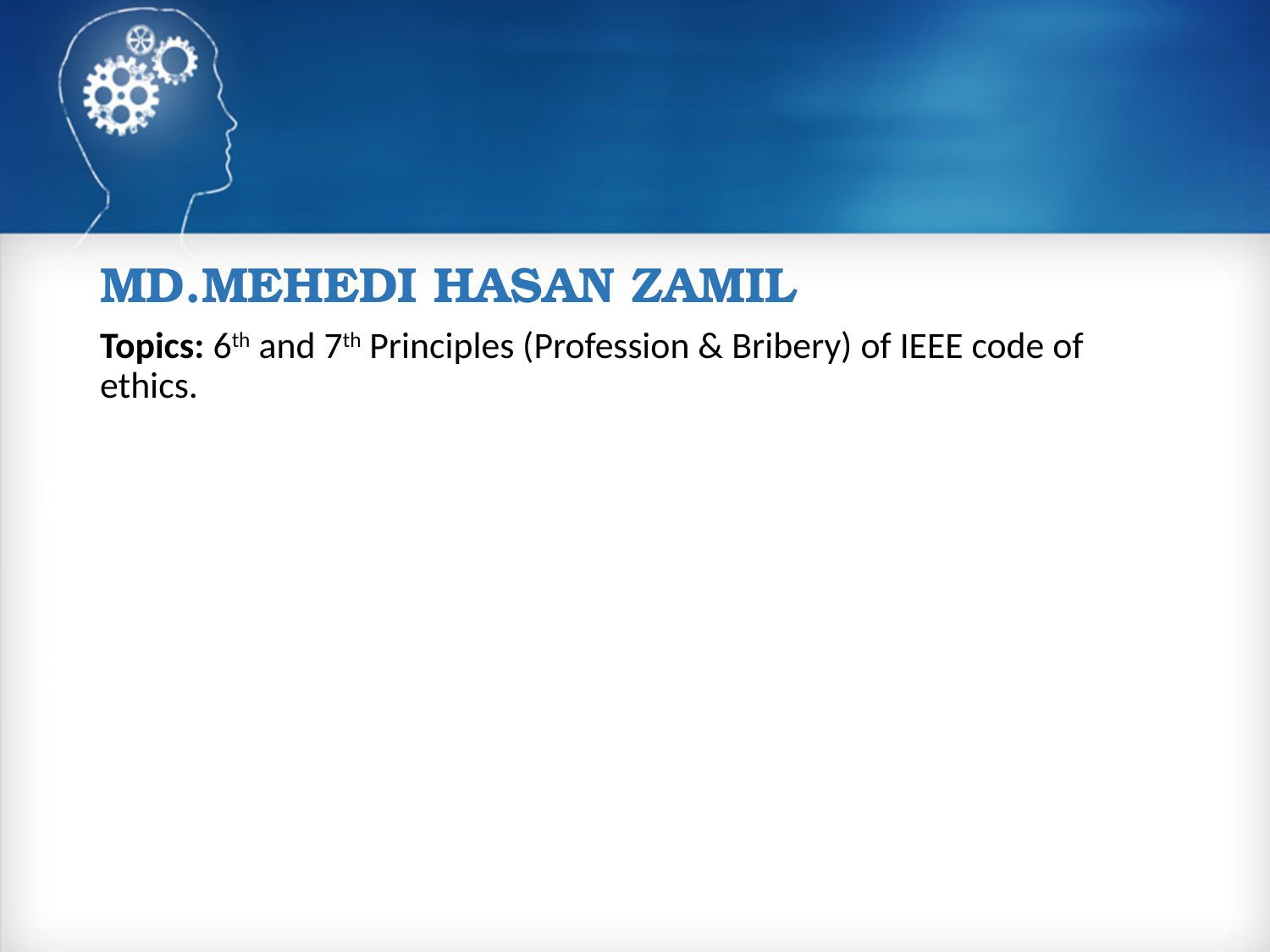

MD.MEHEDI HASAN ZAMIL
Topics: 6th and 7th Principles (Profession & Bribery) of IEEE code of ethics.